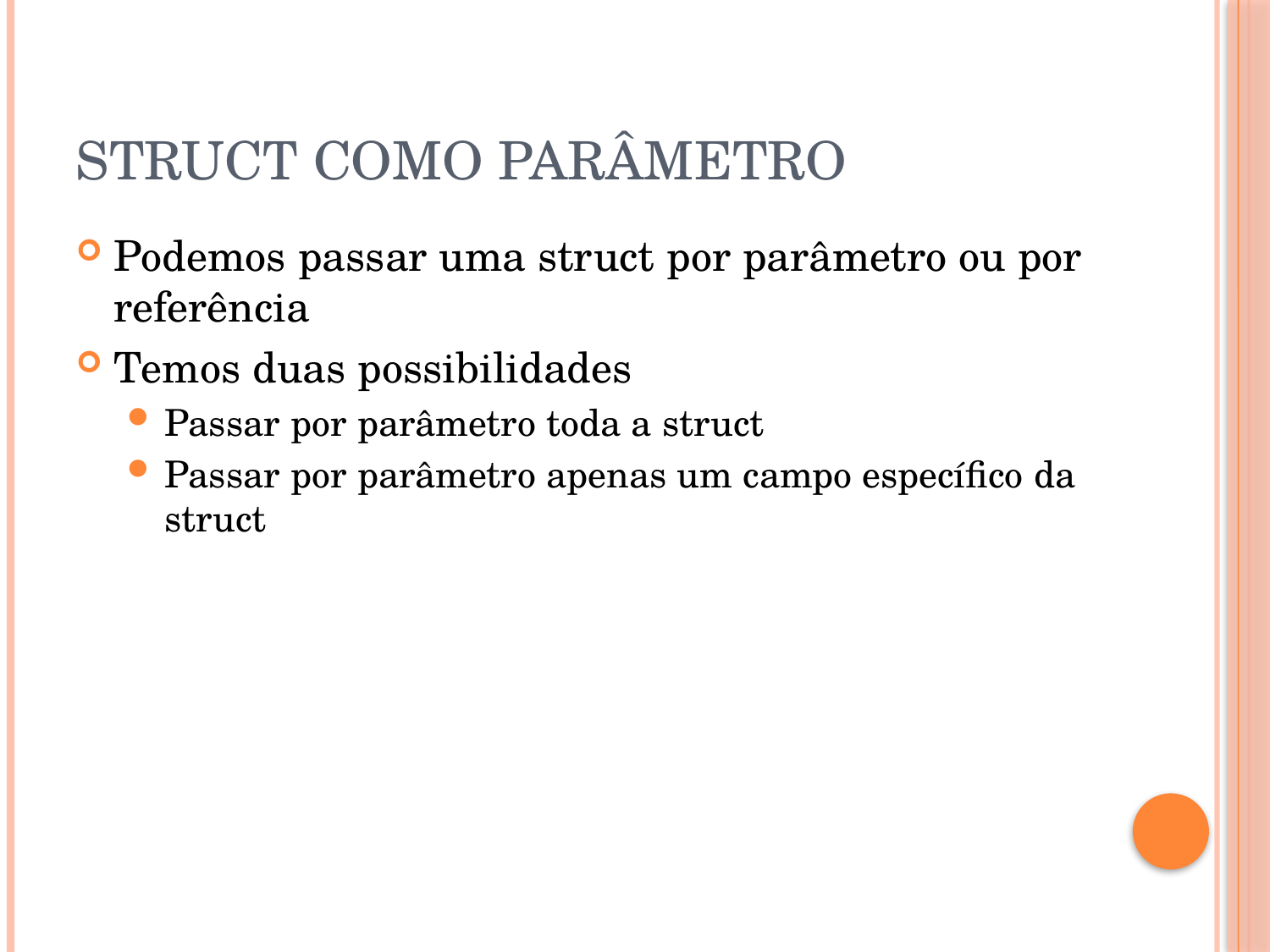

# Struct como parâmetro
Podemos passar uma struct por parâmetro ou por referência
Temos duas possibilidades
Passar por parâmetro toda a struct
Passar por parâmetro apenas um campo específico da struct